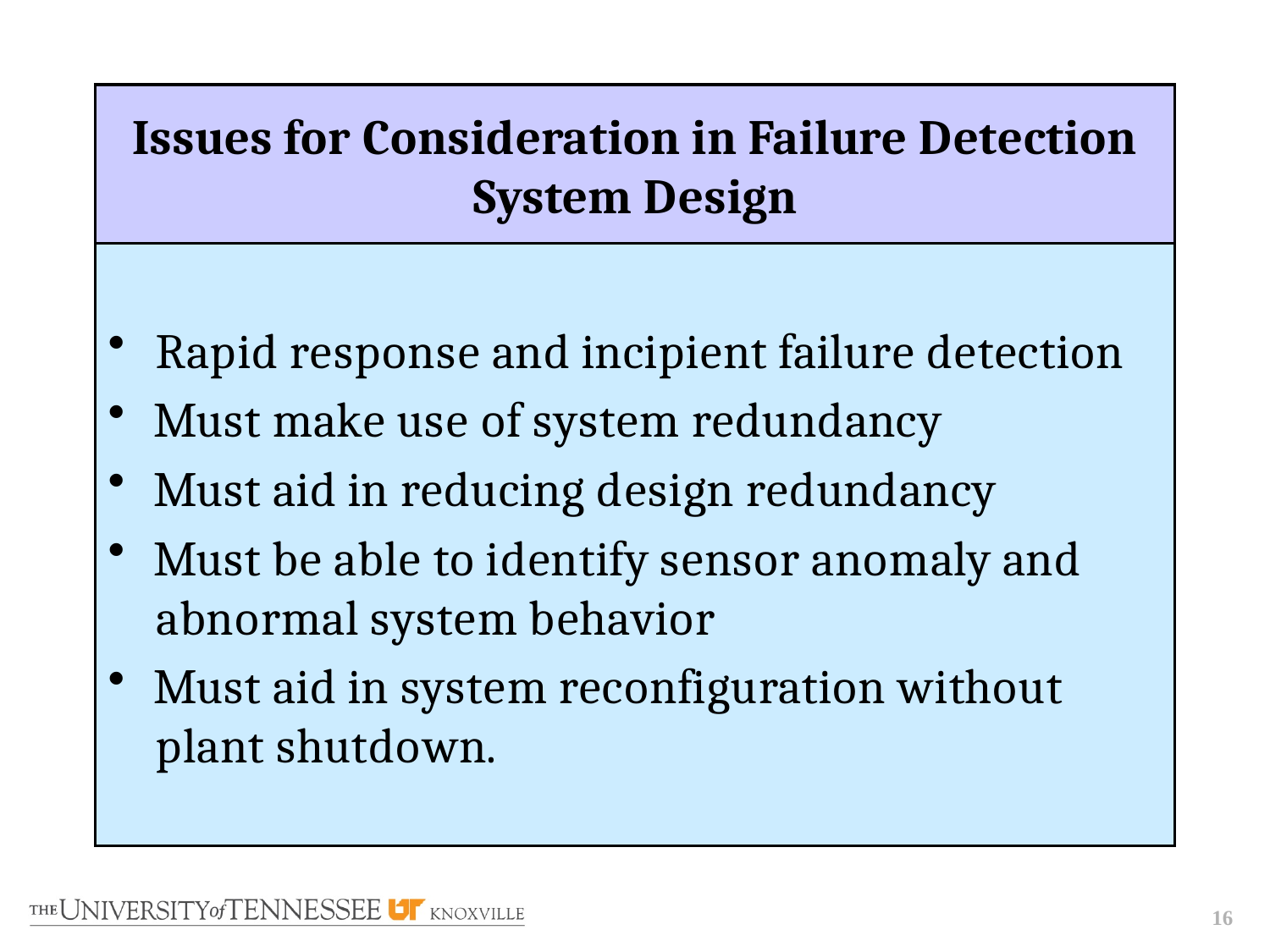

# Issues for Consideration in Failure Detection System Design

Rapid response and incipient failure detection
Must make use of system redundancy
Must aid in reducing design redundancy
Must be able to identify sensor anomaly and abnormal system behavior
Must aid in system reconfiguration without plant shutdown.

16